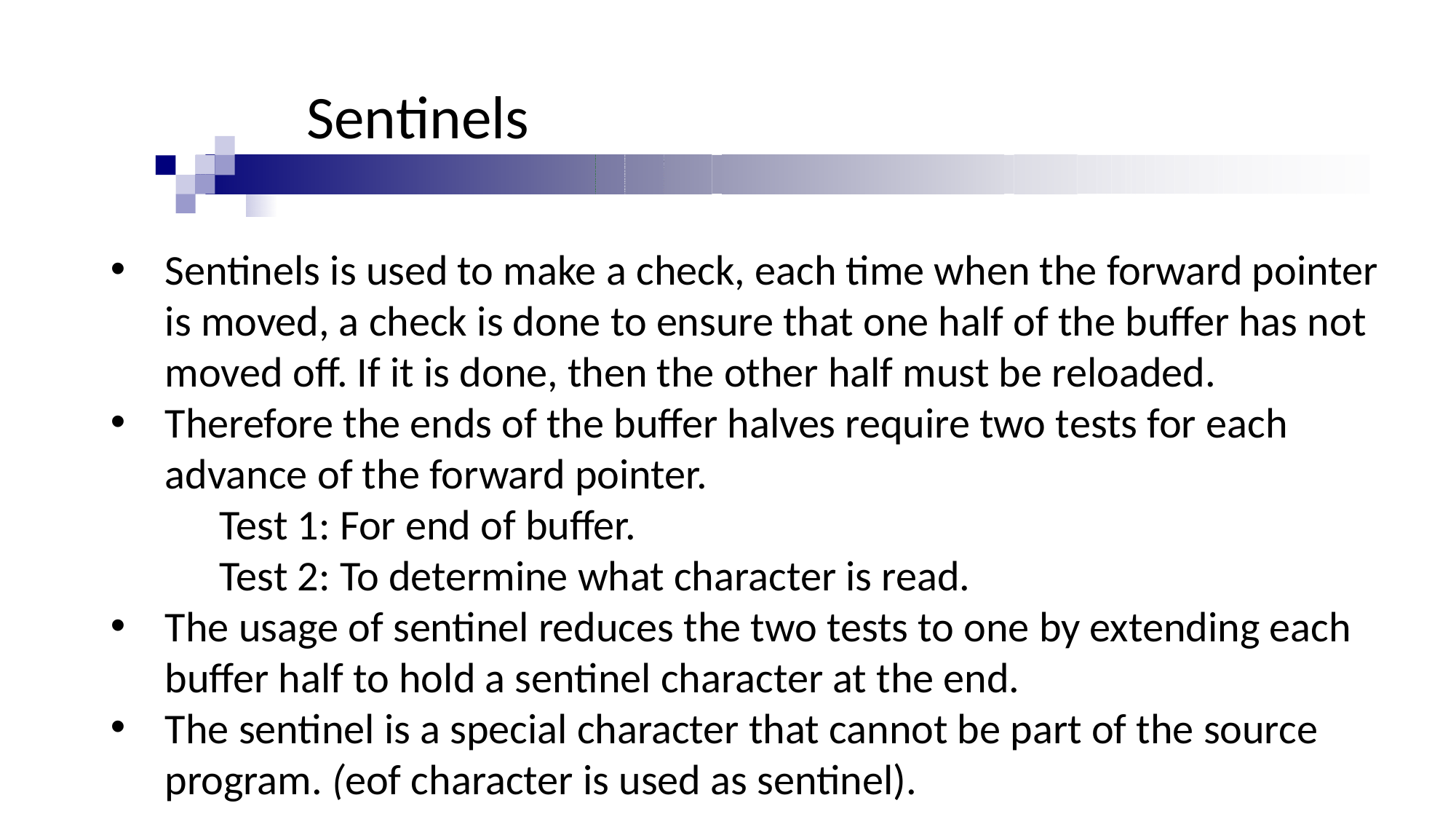

# Sentinels

Sentinels is used to make a check, each time when the forward pointer is moved, a check is done to ensure that one half of the buffer has not moved off. If it is done, then the other half must be reloaded.
Therefore the ends of the buffer halves require two tests for each advance of the forward pointer.
Test 1: For end of buffer.
Test 2: To determine what character is read.
The usage of sentinel reduces the two tests to one by extending each buffer half to hold a sentinel character at the end.
The sentinel is a special character that cannot be part of the source program. (eof character is used as sentinel).